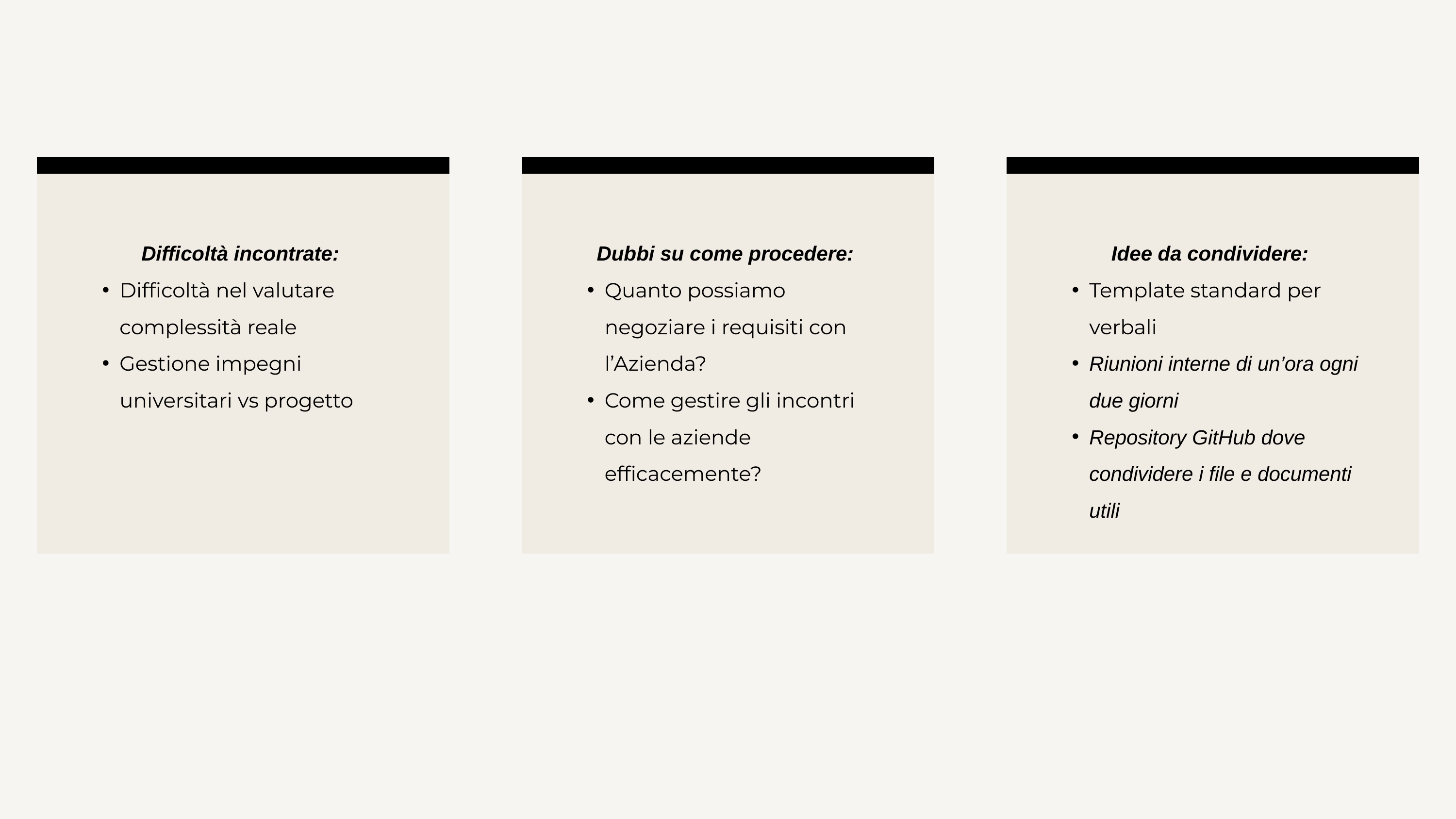

Difficoltà incontrate:
Difficoltà nel valutare complessità reale
Gestione impegni universitari vs progetto

Dubbi su come procedere:
Quanto possiamo negoziare i requisiti con l’Azienda?
Come gestire gli incontri con le aziende efficacemente?

Idee da condividere:
Template standard per verbali
Riunioni interne di un’ora ogni due giorni
Repository GitHub dove condividere i file e documenti utili